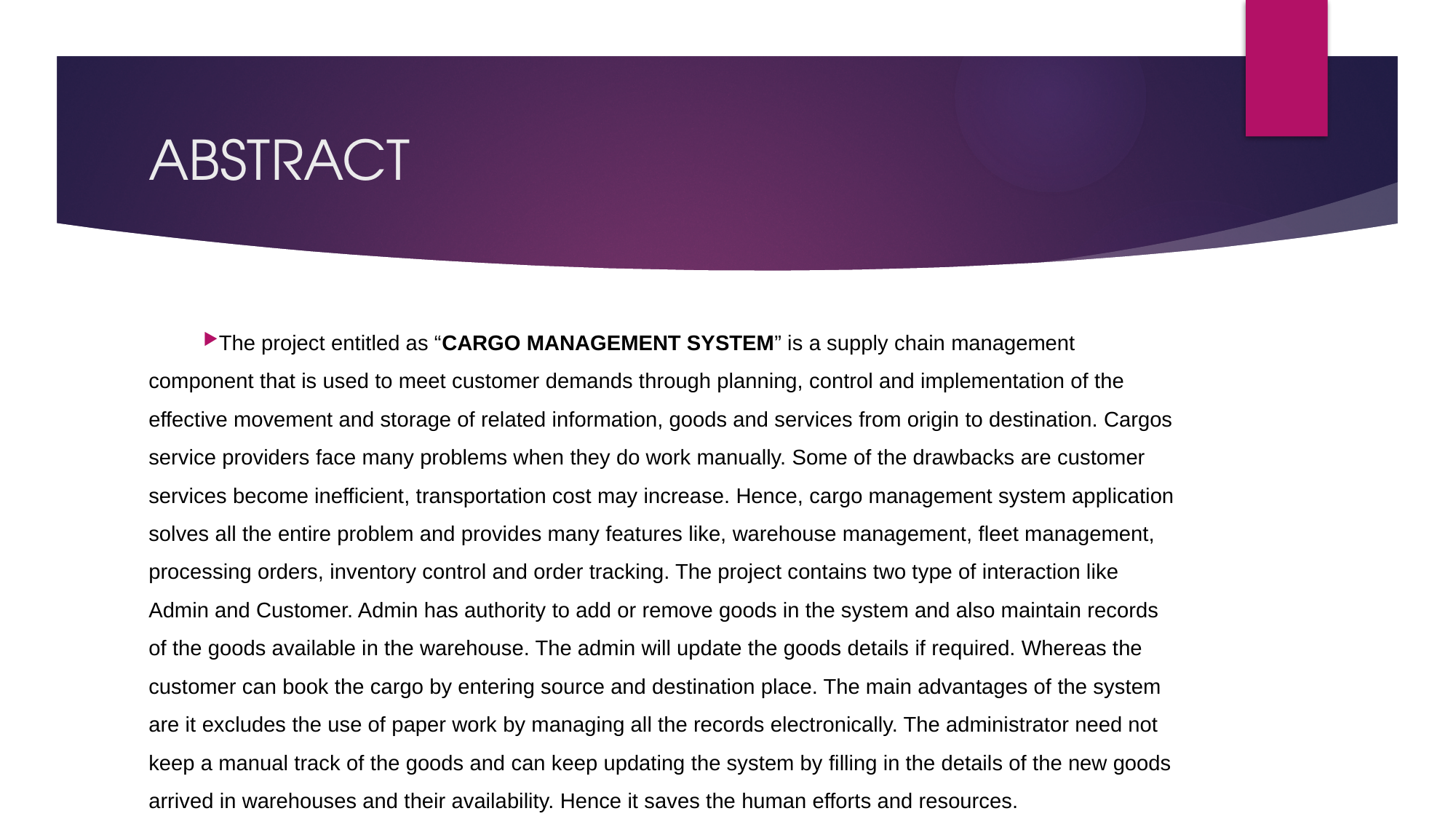

# ABSTRACT
The project entitled as “CARGO MANAGEMENT SYSTEM” is a supply chain management component that is used to meet customer demands through planning, control and implementation of the effective movement and storage of related information, goods and services from origin to destination. Cargos service providers face many problems when they do work manually. Some of the drawbacks are customer services become inefficient, transportation cost may increase. Hence, cargo management system application solves all the entire problem and provides many features like, warehouse management, fleet management, processing orders, inventory control and order tracking. The project contains two type of interaction like Admin and Customer. Admin has authority to add or remove goods in the system and also maintain records of the goods available in the warehouse. The admin will update the goods details if required. Whereas the customer can book the cargo by entering source and destination place. The main advantages of the system are it excludes the use of paper work by managing all the records electronically. The administrator need not keep a manual track of the goods and can keep updating the system by filling in the details of the new goods arrived in warehouses and their availability. Hence it saves the human efforts and resources.